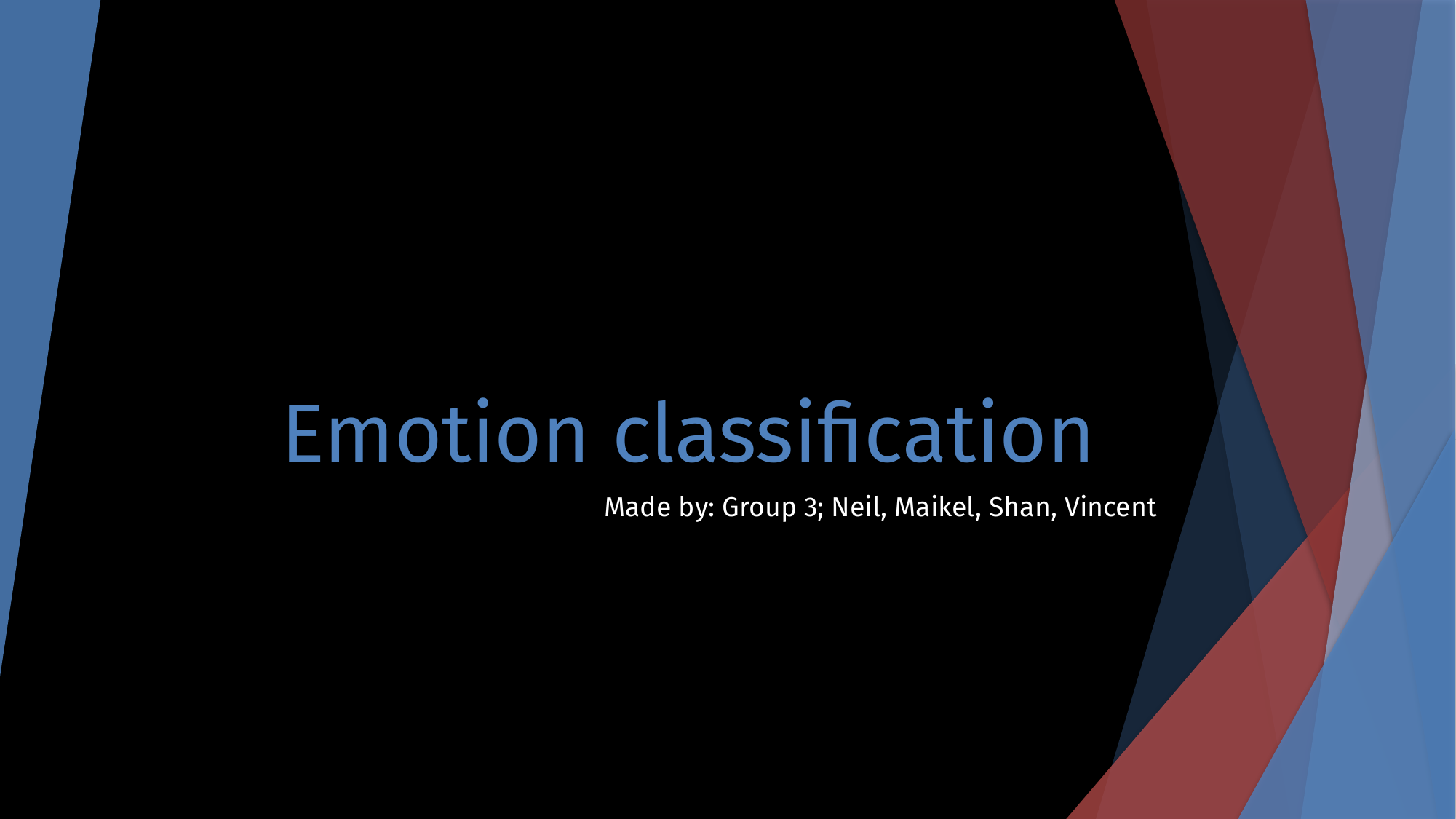

# Emotion classification
	Made by: Group 3; Neil, Maikel, Shan, Vincent